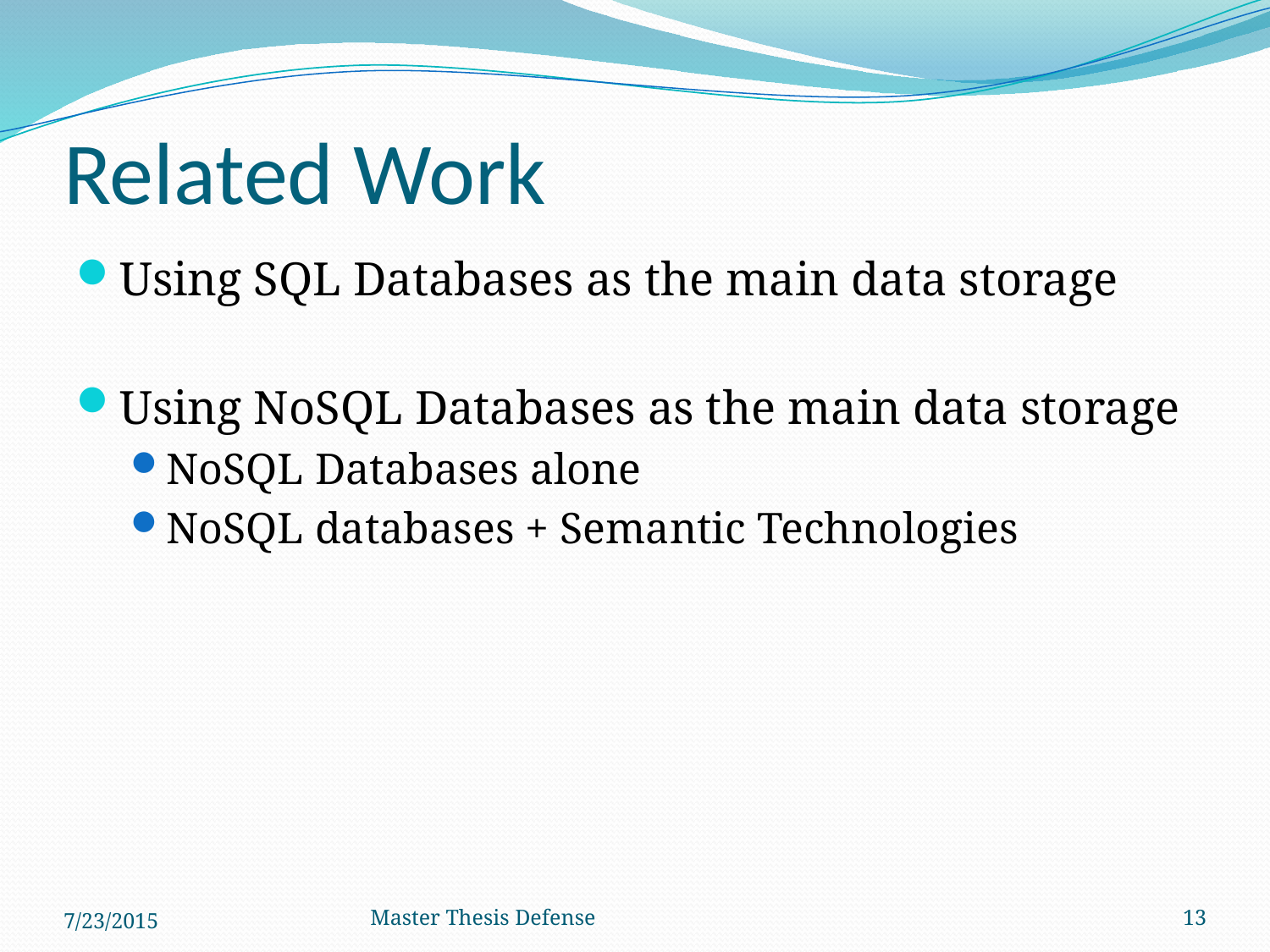

# Related Work
Using SQL Databases as the main data storage

Using NoSQL Databases as the main data storage
NoSQL Databases alone
NoSQL databases + Semantic Technologies
7/23/2015
Master Thesis Defense
13